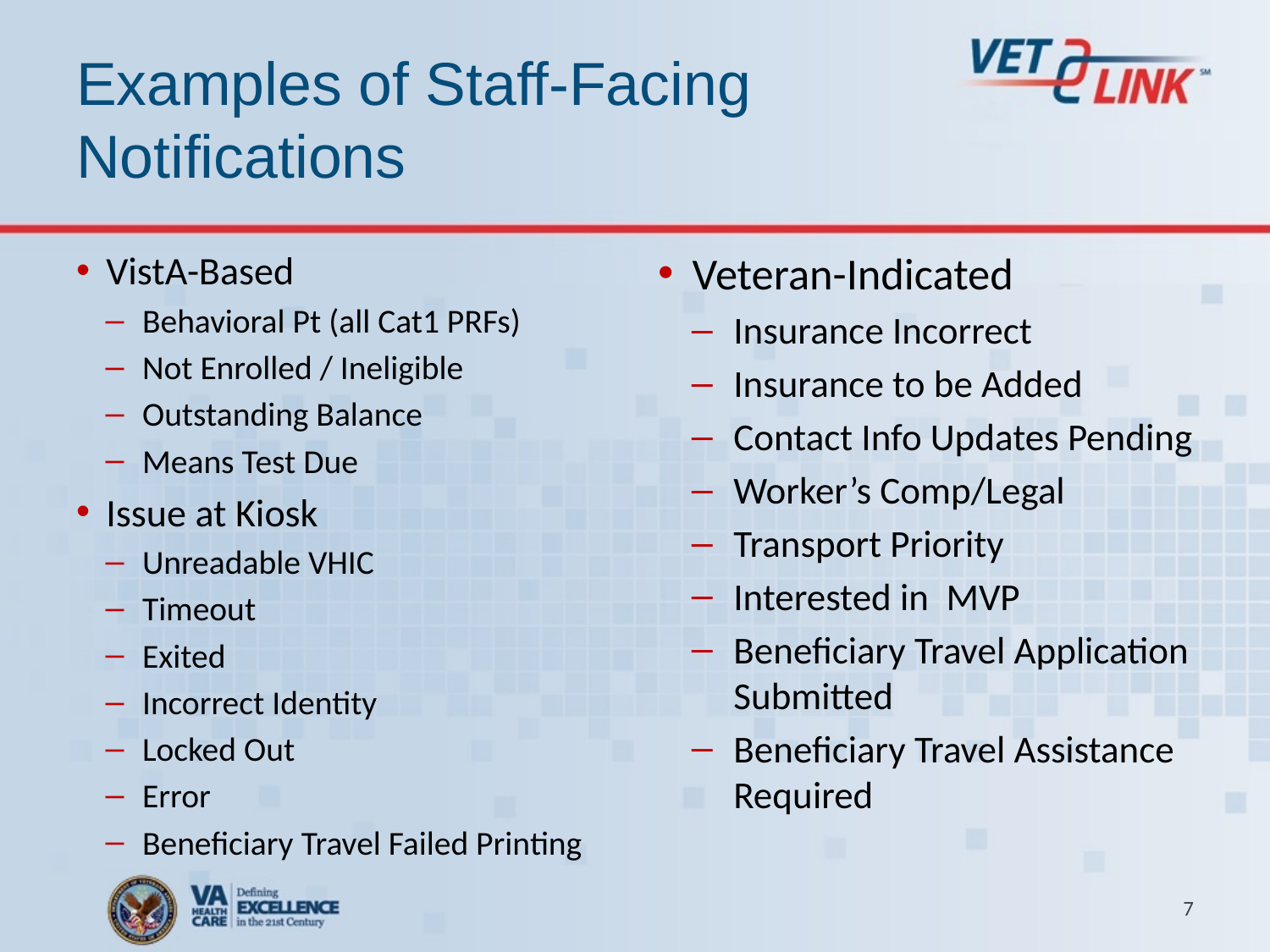

# Examples of Staff-Facing Notifications
Veteran-Indicated
Insurance Incorrect
Insurance to be Added
Contact Info Updates Pending
Worker’s Comp/Legal
Transport Priority
Interested in  MVP
Beneficiary Travel Application Submitted
Beneficiary Travel Assistance Required
VistA-Based
Behavioral Pt (all Cat1 PRFs)
Not Enrolled / Ineligible
Outstanding Balance
Means Test Due
Issue at Kiosk
Unreadable VHIC
Timeout
Exited
Incorrect Identity
Locked Out
Error
Beneficiary Travel Failed Printing
7